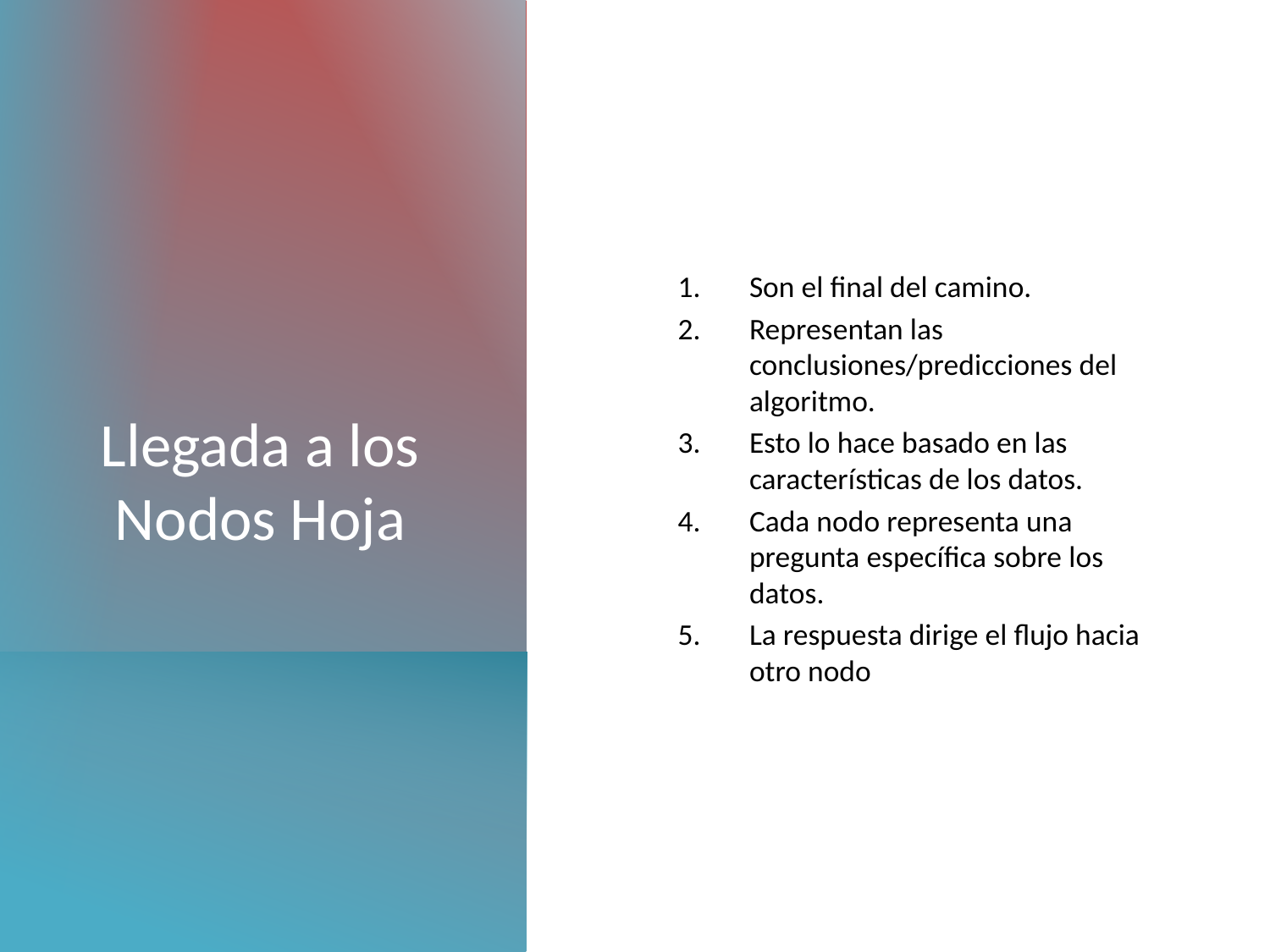

Son el final del camino.
Representan las conclusiones/predicciones del algoritmo.
Esto lo hace basado en las características de los datos.
Cada nodo representa una pregunta específica sobre los datos.
La respuesta dirige el flujo hacia otro nodo
# Llegada a los Nodos Hoja